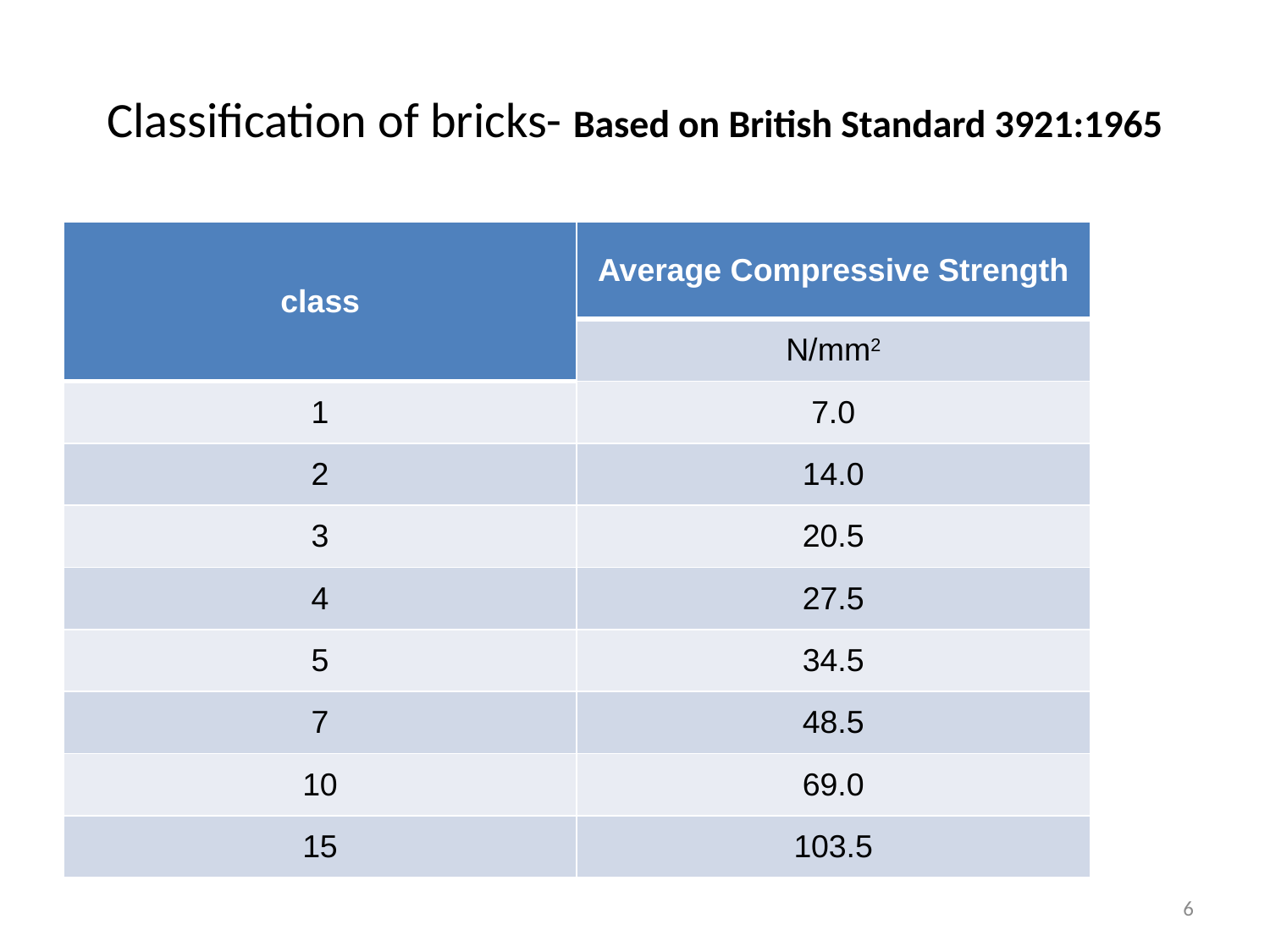

# Classification of bricks- Based on British Standard 3921:1965
| class | Average Compressive Strength |
| --- | --- |
|  | N/mm2 |
| 1 | 7.0 |
| 2 | 14.0 |
| 3 | 20.5 |
| 4 | 27.5 |
| 5 | 34.5 |
| 7 | 48.5 |
| 10 | 69.0 |
| 15 | 103.5 |
6